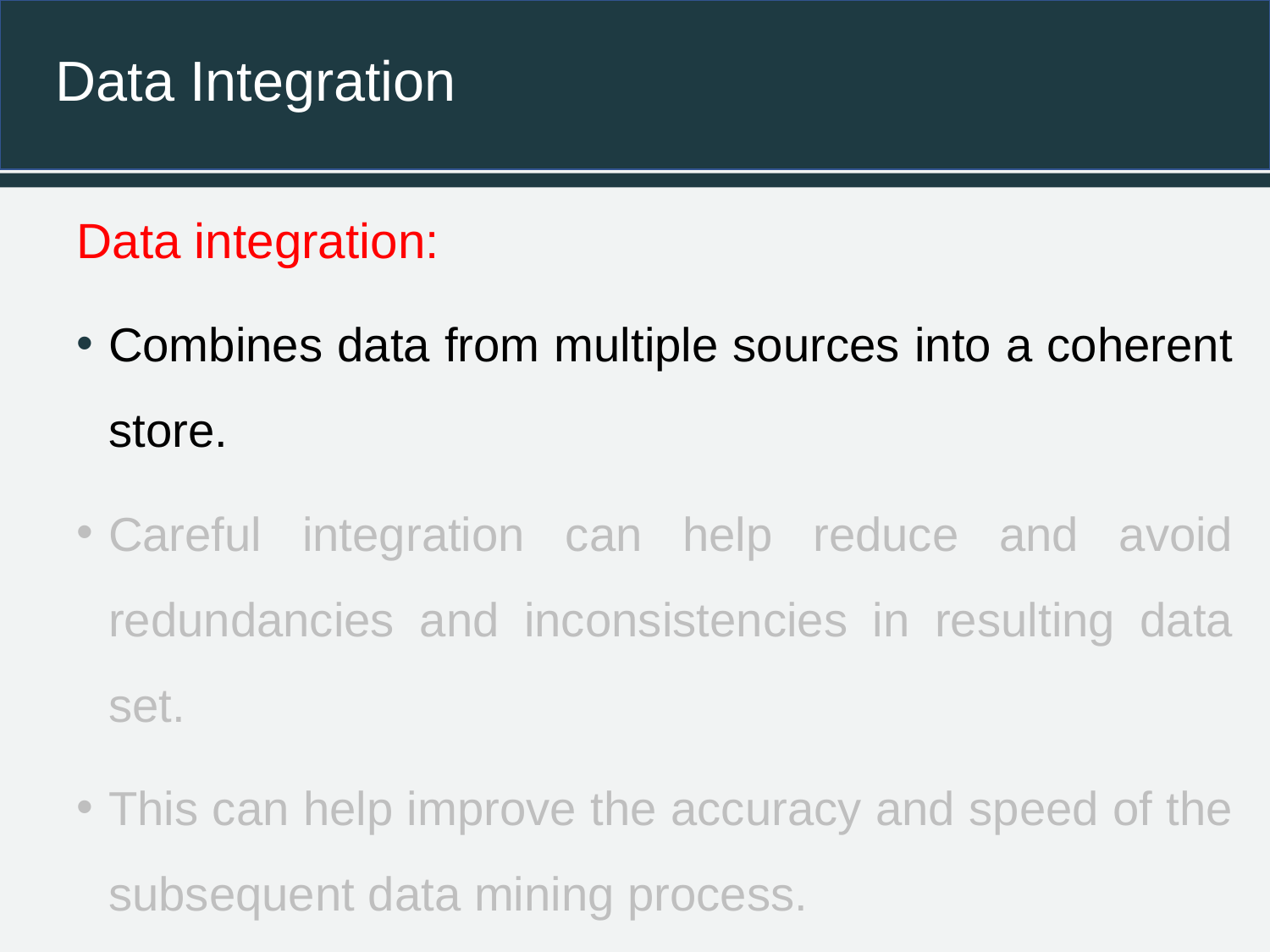

# Data Integration
Data integration:
Combines data from multiple sources into a coherent store.
Careful integration can help reduce and avoid redundancies and inconsistencies in resulting data set.
This can help improve the accuracy and speed of the subsequent data mining process.